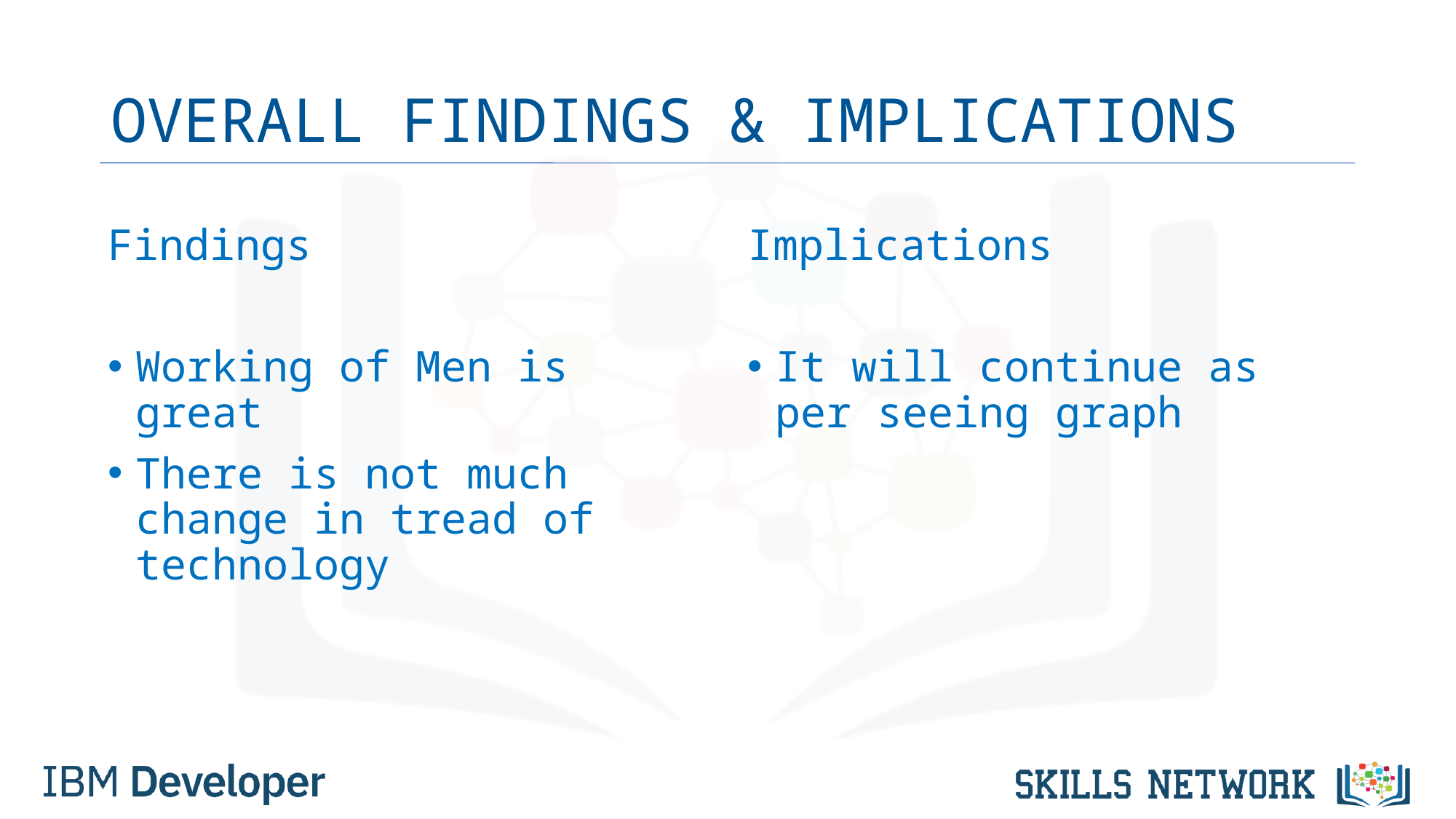

# OVERALL FINDINGS & IMPLICATIONS
Findings

Working of Men is great
There is not much change in tread of technology
Implications

It will continue as per seeing graph